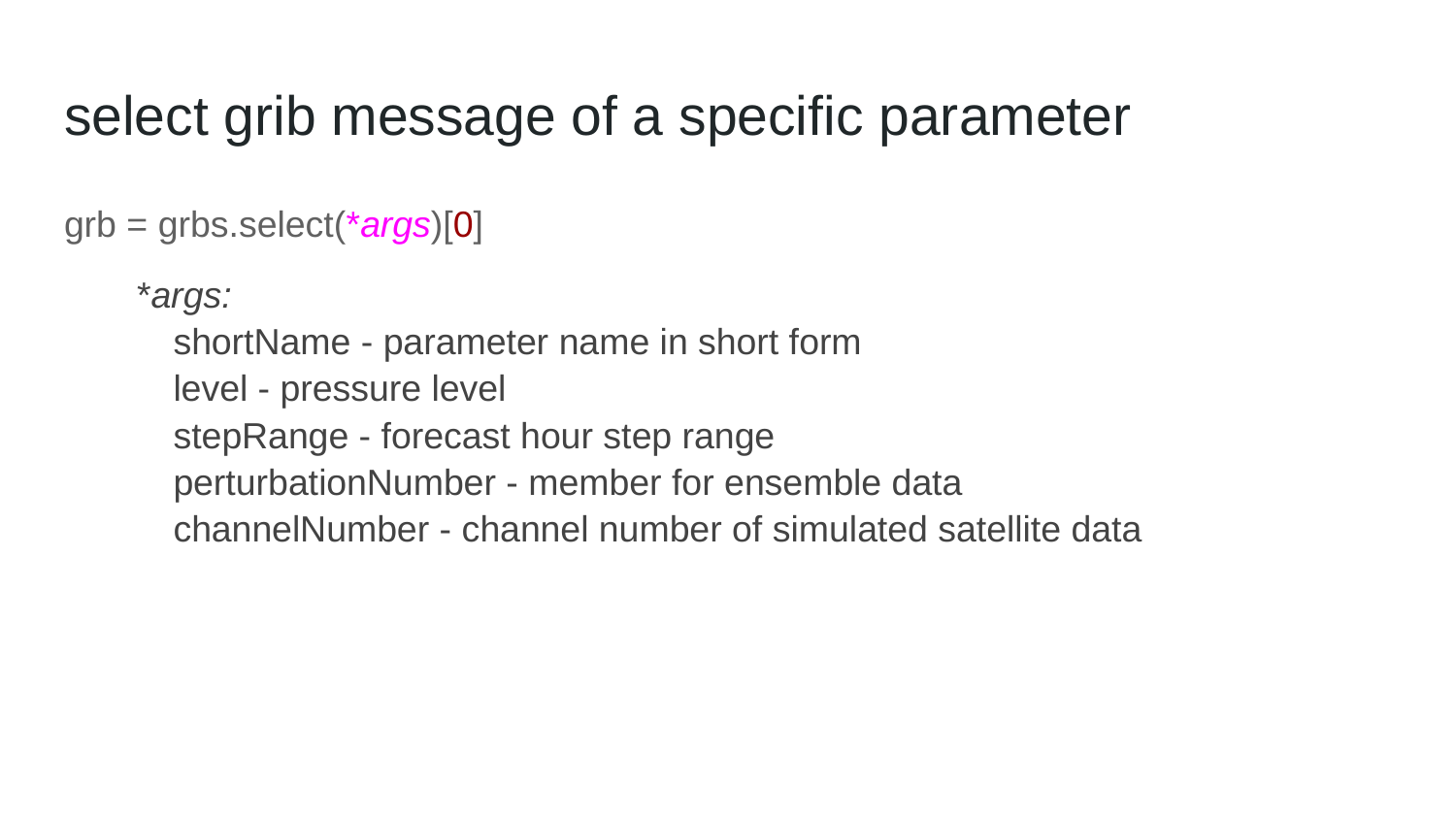

# select grib message of a specific parameter
grb = grbs.select(*args)[0]
*args:
shortName - parameter name in short form
level - pressure level
stepRange - forecast hour step range
perturbationNumber - member for ensemble data
channelNumber - channel number of simulated satellite data